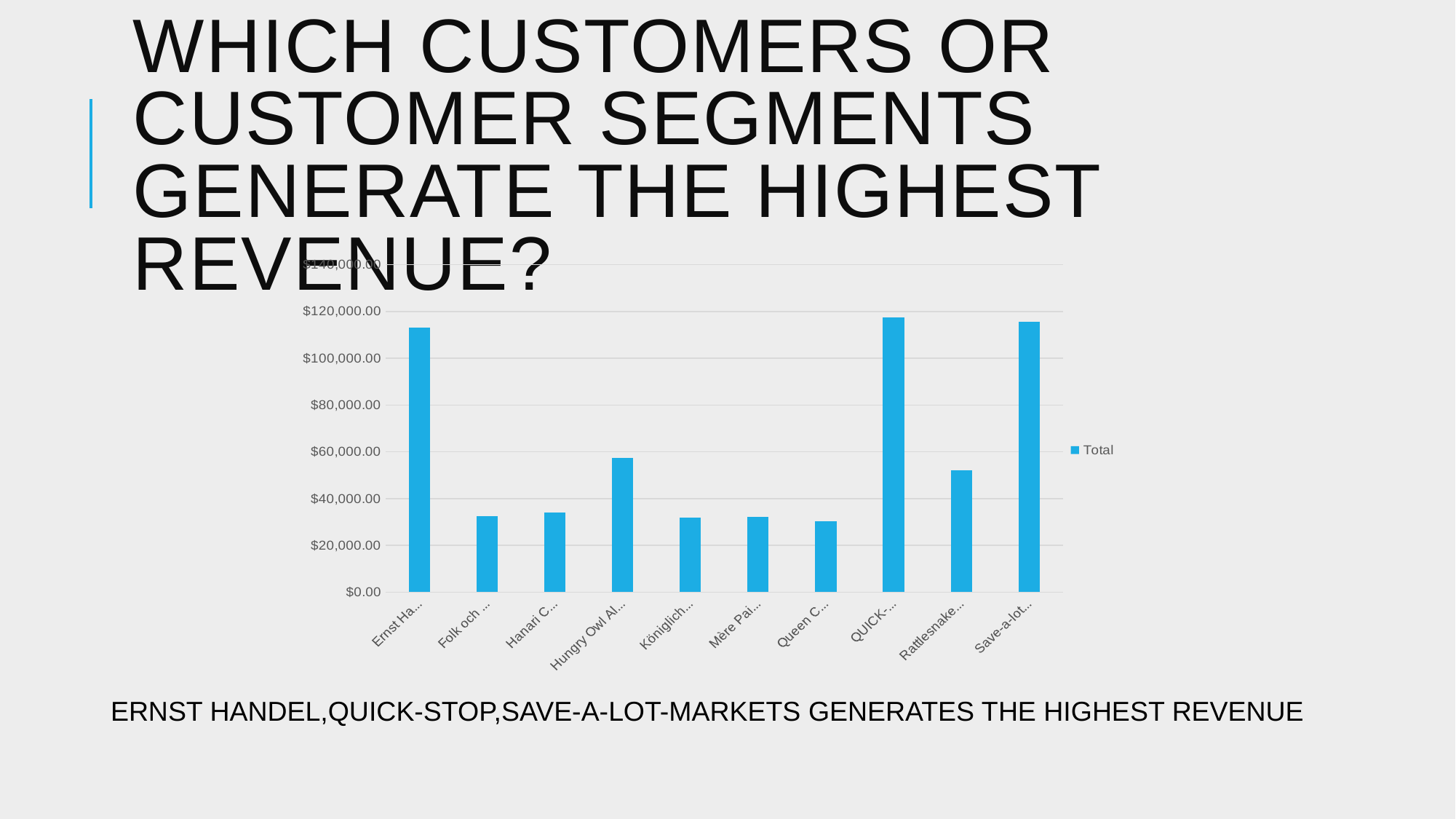

# Which customers or customer segments generate the highest revenue?

### Chart

| Category | Total |
|---|---|
| Ernst Handel | 113236.68000000001 |
| Folk och fä HB | 32555.55 |
| Hanari Carnes | 34101.149999999994 |
| Hungry Owl All-Night Grocers | 57317.39000000001 |
| Königlich Essen | 31745.75 |
| Mère Paillarde | 32203.899999999998 |
| Queen Cozinha | 30226.099999999995 |
| QUICK-Stop | 117483.38999999998 |
| Rattlesnake Canyon Grocery | 52245.9 |
| Save-a-lot Markets | 115673.38999999997 |
ERNST HANDEL,QUICK-STOP,SAVE-A-LOT-MARKETS GENERATES THE HIGHEST REVENUE